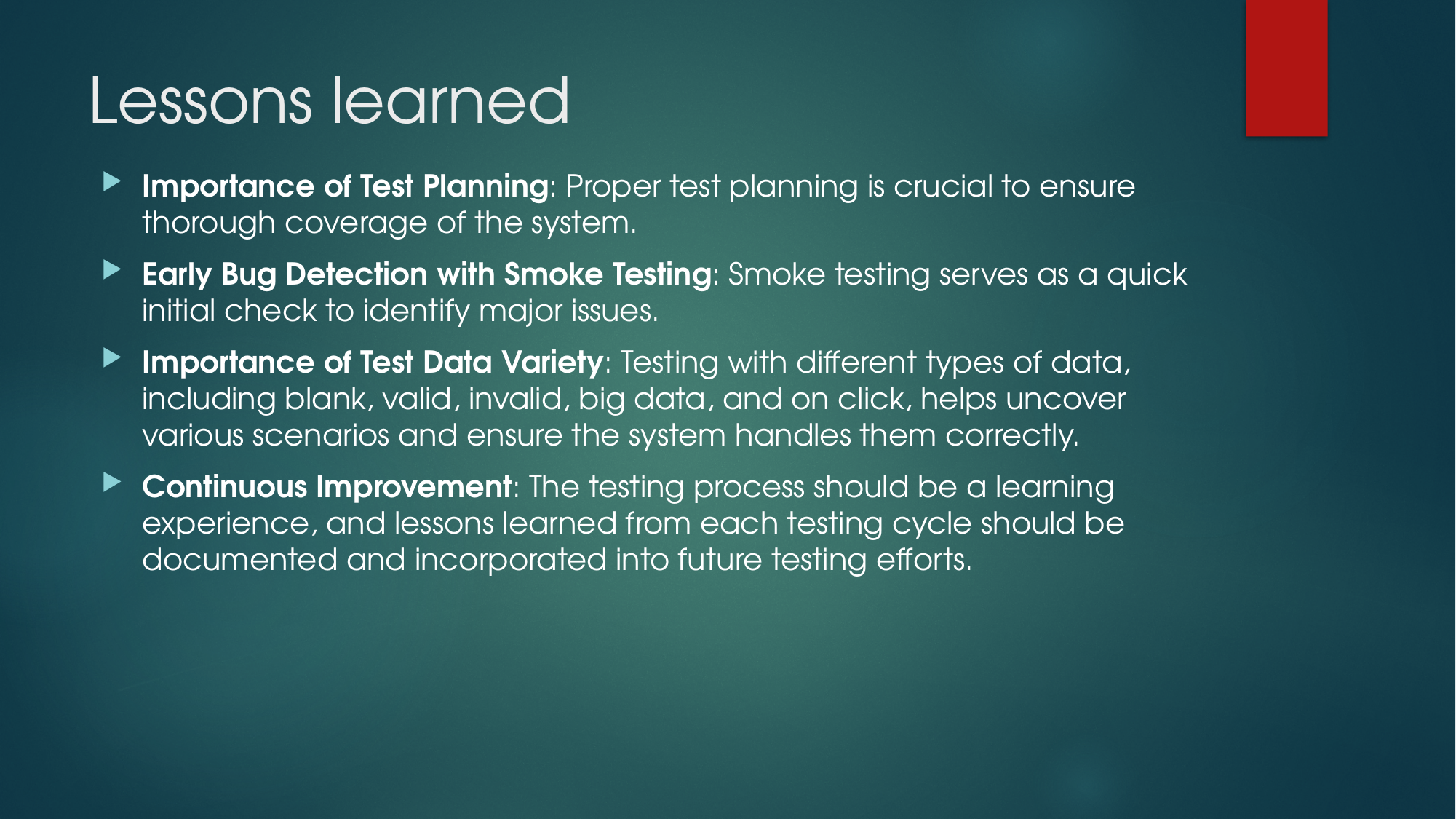

# Lessons learned
Importance of Test Planning: Proper test planning is crucial to ensure thorough coverage of the system.
Early Bug Detection with Smoke Testing: Smoke testing serves as a quick initial check to identify major issues.
Importance of Test Data Variety: Testing with different types of data, including blank, valid, invalid, big data, and on click, helps uncover various scenarios and ensure the system handles them correctly.
Continuous Improvement: The testing process should be a learning experience, and lessons learned from each testing cycle should be documented and incorporated into future testing efforts.